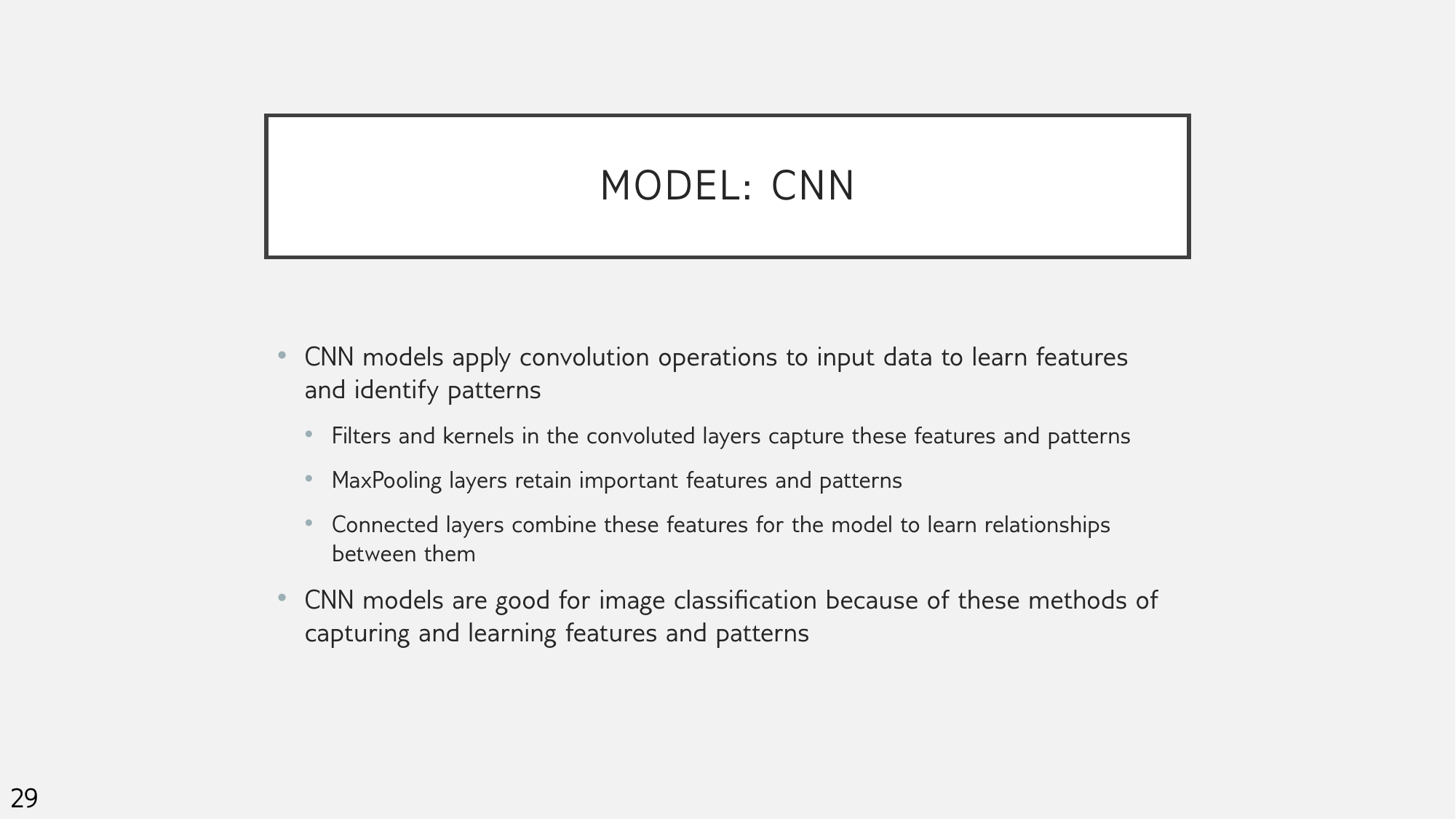

# Model: CNN
CNN models apply convolution operations to input data to learn features and identify patterns
Filters and kernels in the convoluted layers capture these features and patterns
MaxPooling layers retain important features and patterns
Connected layers combine these features for the model to learn relationships between them
CNN models are good for image classification because of these methods of capturing and learning features and patterns
29